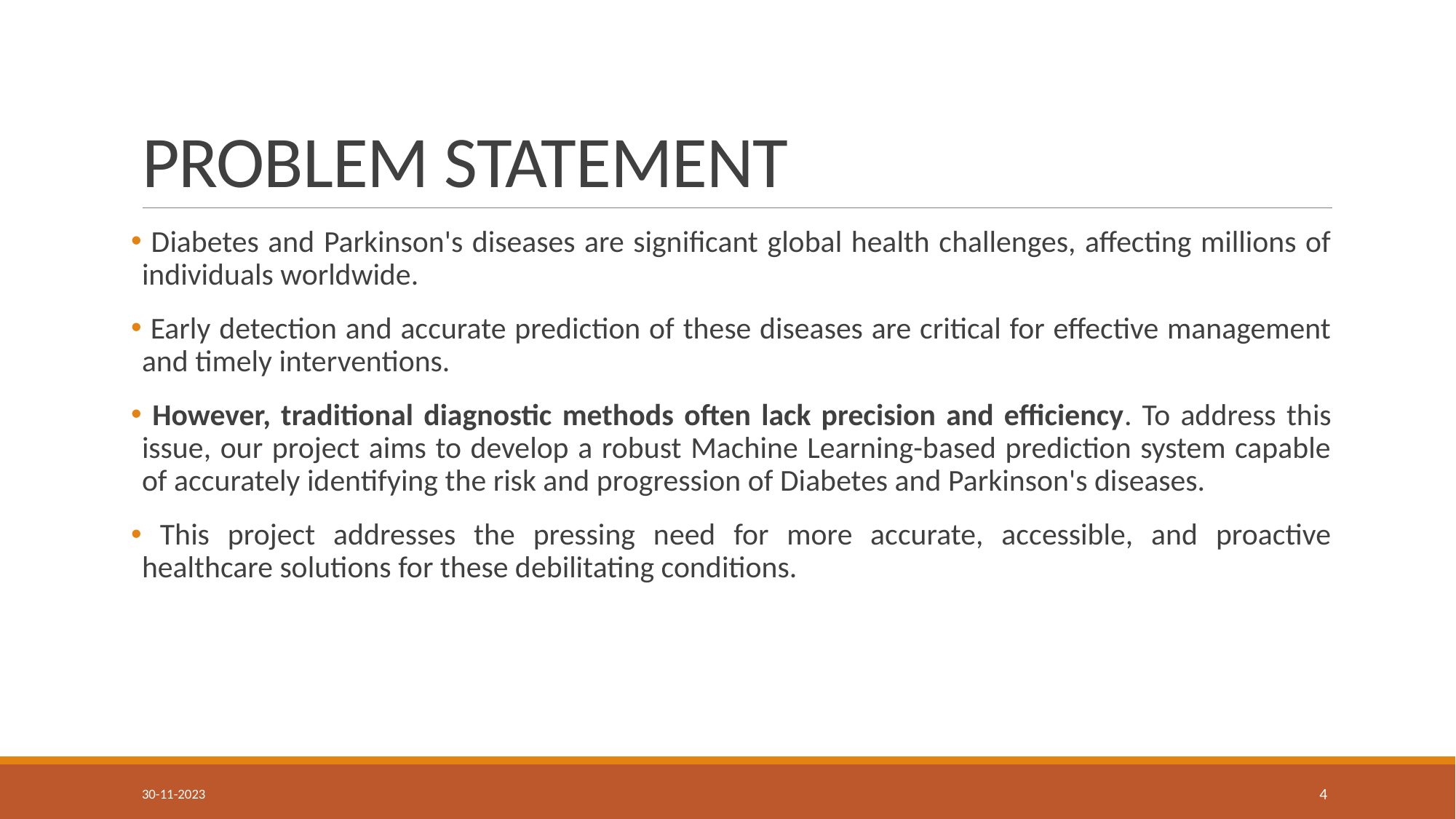

# PROBLEM STATEMENT
 Diabetes and Parkinson's diseases are significant global health challenges, affecting millions of individuals worldwide.
 Early detection and accurate prediction of these diseases are critical for effective management and timely interventions.
 However, traditional diagnostic methods often lack precision and efficiency. To address this issue, our project aims to develop a robust Machine Learning-based prediction system capable of accurately identifying the risk and progression of Diabetes and Parkinson's diseases.
 This project addresses the pressing need for more accurate, accessible, and proactive healthcare solutions for these debilitating conditions.
30-11-2023
4